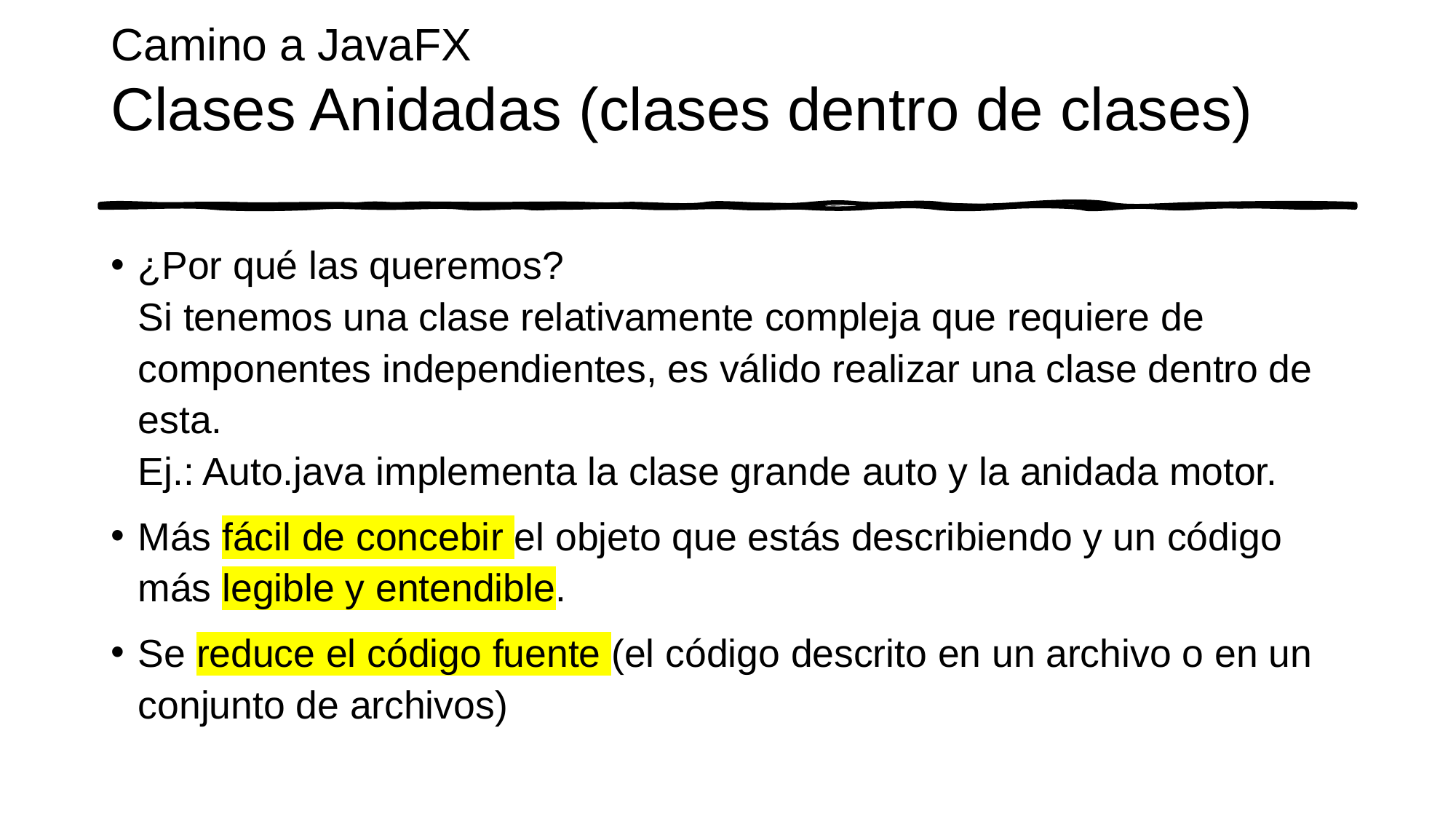

# Camino a JavaFX Clases Anidadas (clases dentro de clases)
¿Por qué las queremos?
Si tenemos una clase relativamente compleja que requiere de componentes independientes, es válido realizar una clase dentro de esta.
Ej.: Auto.java implementa la clase grande auto y la anidada motor.
Más fácil de concebir el objeto que estás describiendo y un código más legible y entendible.
Se reduce el código fuente (el código descrito en un archivo o en un conjunto de archivos)